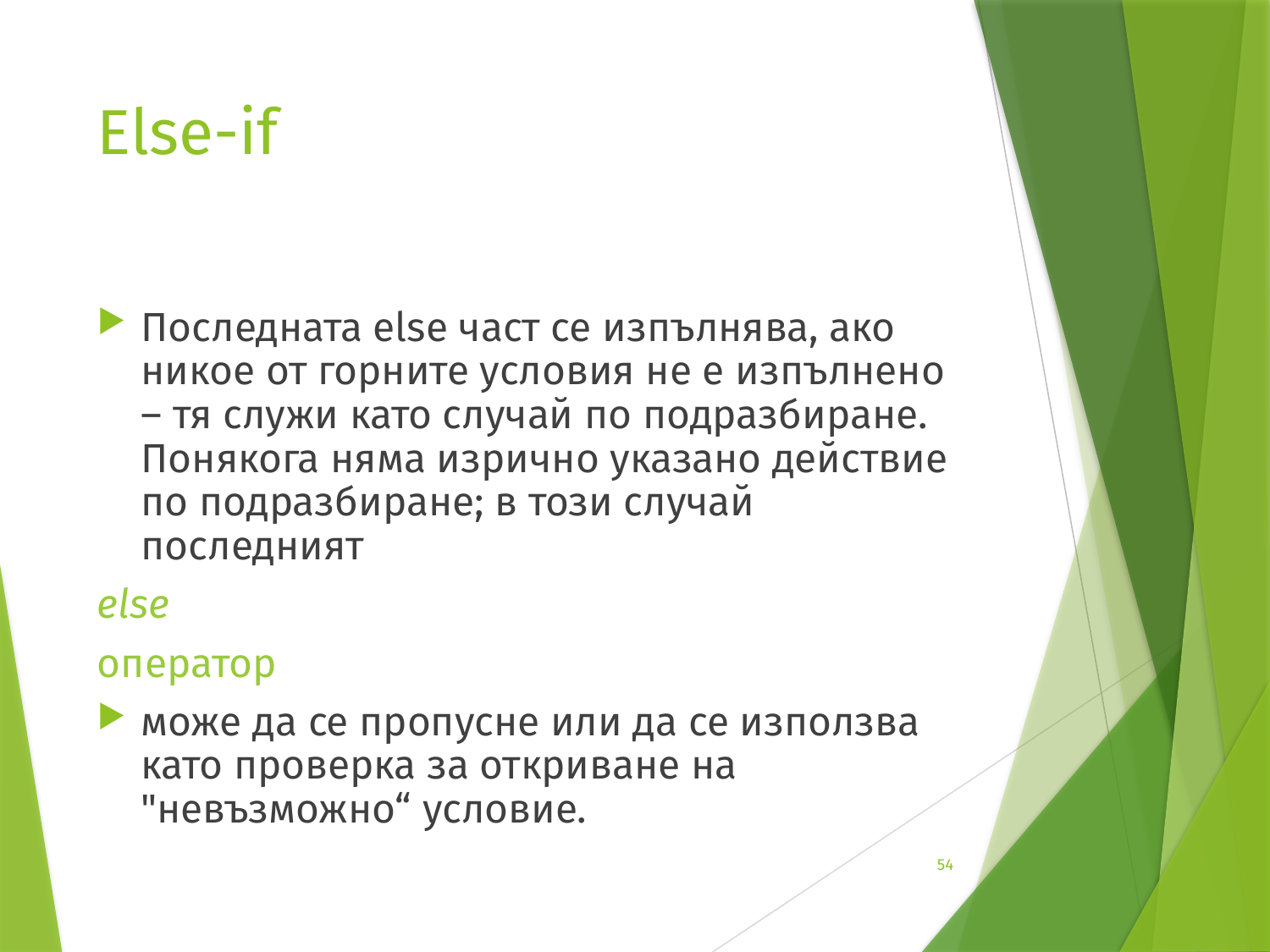

# Else-if
Последната else част се изпълнява, ако никое от горните условия не е изпълнено – тя служи като случай по подразбиране. Понякога няма изрично указано действие по подразбиране; в този случай последният
else
оператор
може да се пропусне или да се използва като проверка за откриване на "невъзможно“ условие.

54